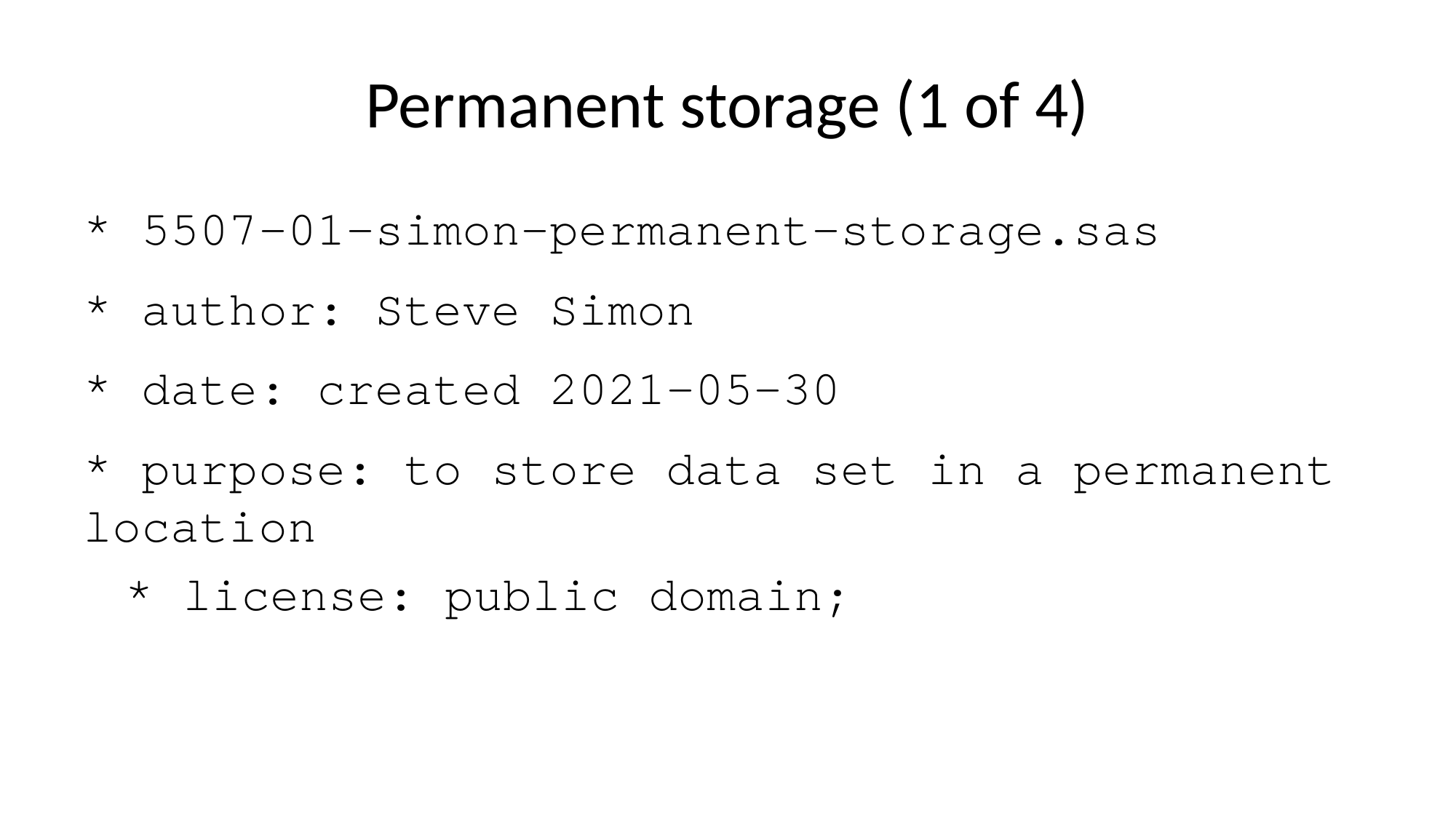

# Permanent storage (1 of 4)
* 5507-01-simon-permanent-storage.sas
* author: Steve Simon
* date: created 2021-05-30
* purpose: to store data set in a permanent location
* license: public domain;